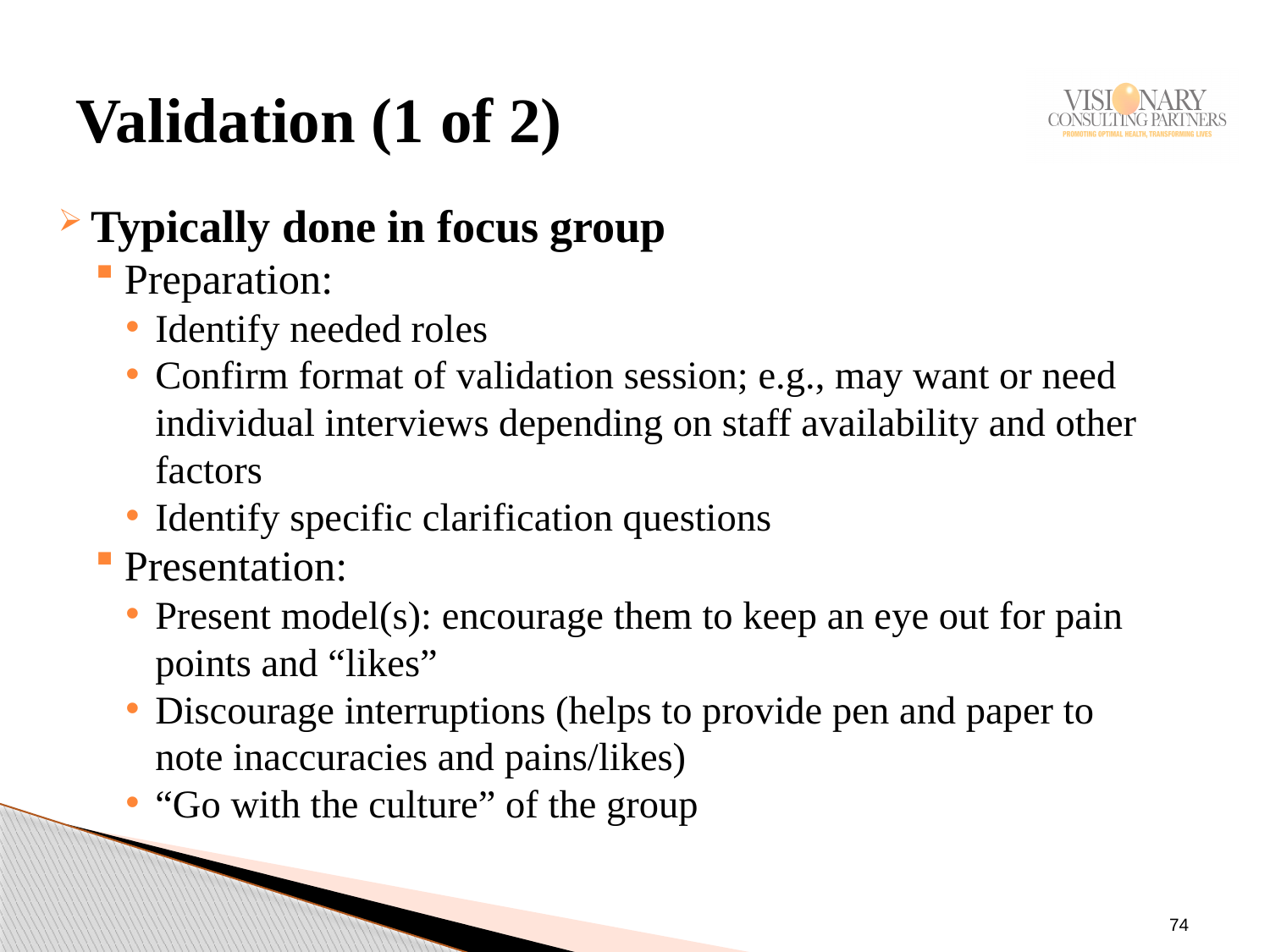

# Validation (1 of 2)
Typically done in focus group
Preparation:
Identify needed roles
Confirm format of validation session; e.g., may want or need individual interviews depending on staff availability and other factors
Identify specific clarification questions
Presentation:
Present model(s): encourage them to keep an eye out for pain points and “likes”
Discourage interruptions (helps to provide pen and paper to note inaccuracies and pains/likes)
“Go with the culture” of the group
74